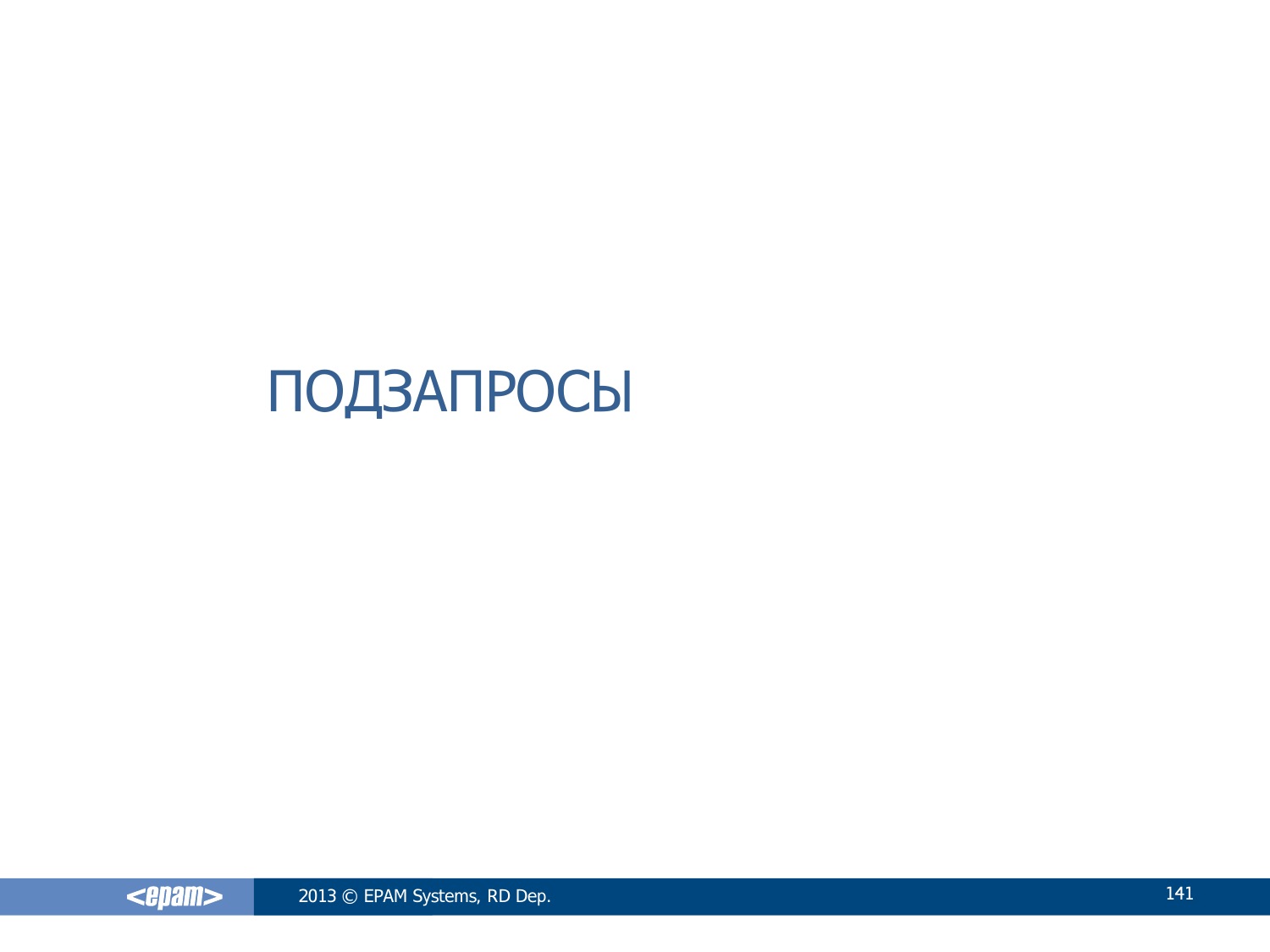

# Подзапросы
141
2013 © EPAM Systems, RD Dep.